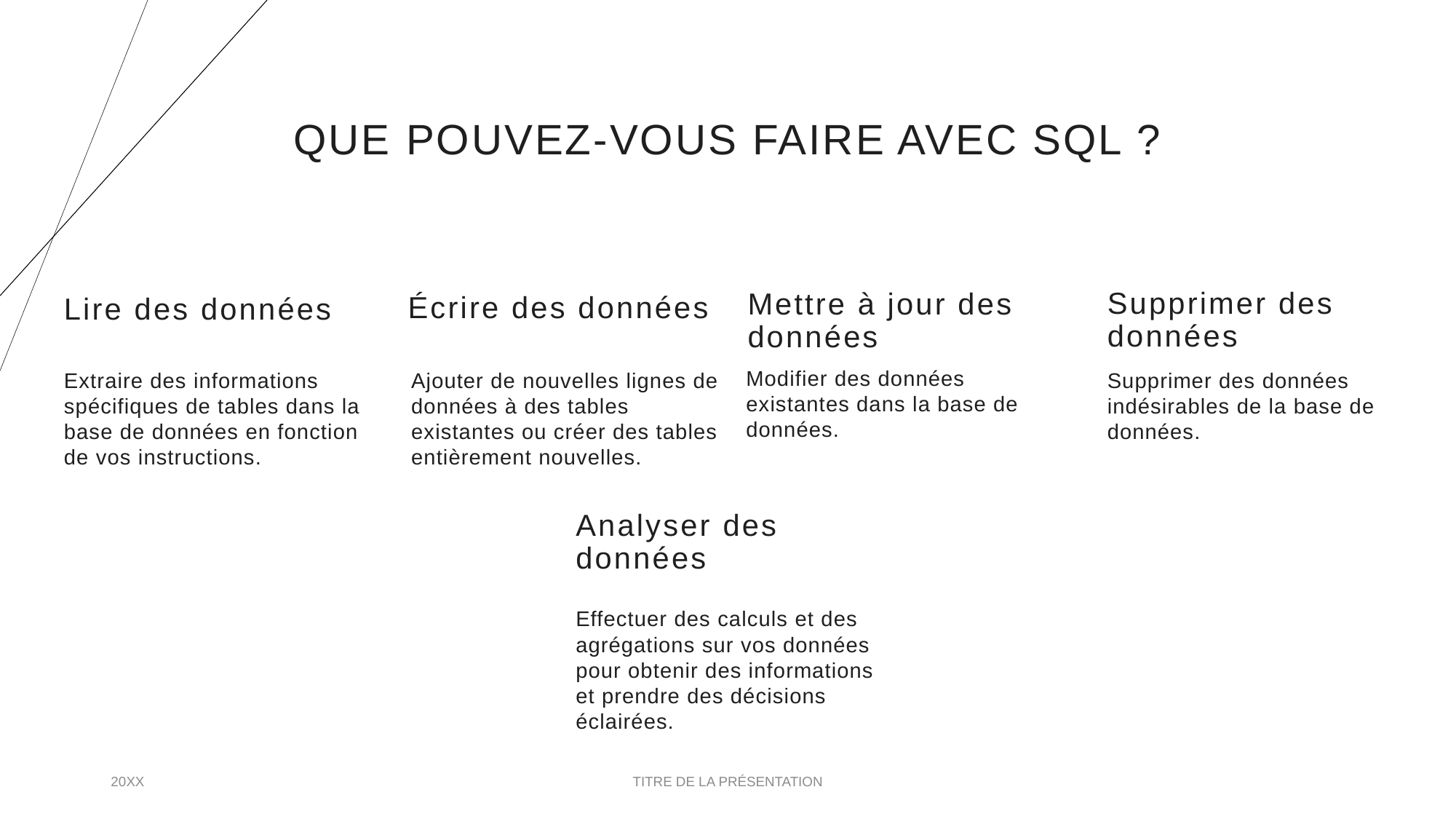

# Que pouvez-vous faire avec SQL ?
Écrire des données
Lire des données
Supprimer des données
Mettre à jour des données
Modifier des données existantes dans la base de données.
Ajouter de nouvelles lignes de données à des tables existantes ou créer des tables entièrement nouvelles.
Supprimer des données indésirables de la base de données.
Extraire des informations spécifiques de tables dans la base de données en fonction de vos instructions.
Analyser des données
Effectuer des calculs et des agrégations sur vos données pour obtenir des informations et prendre des décisions éclairées.
20XX
TITRE DE LA PRÉSENTATION
7